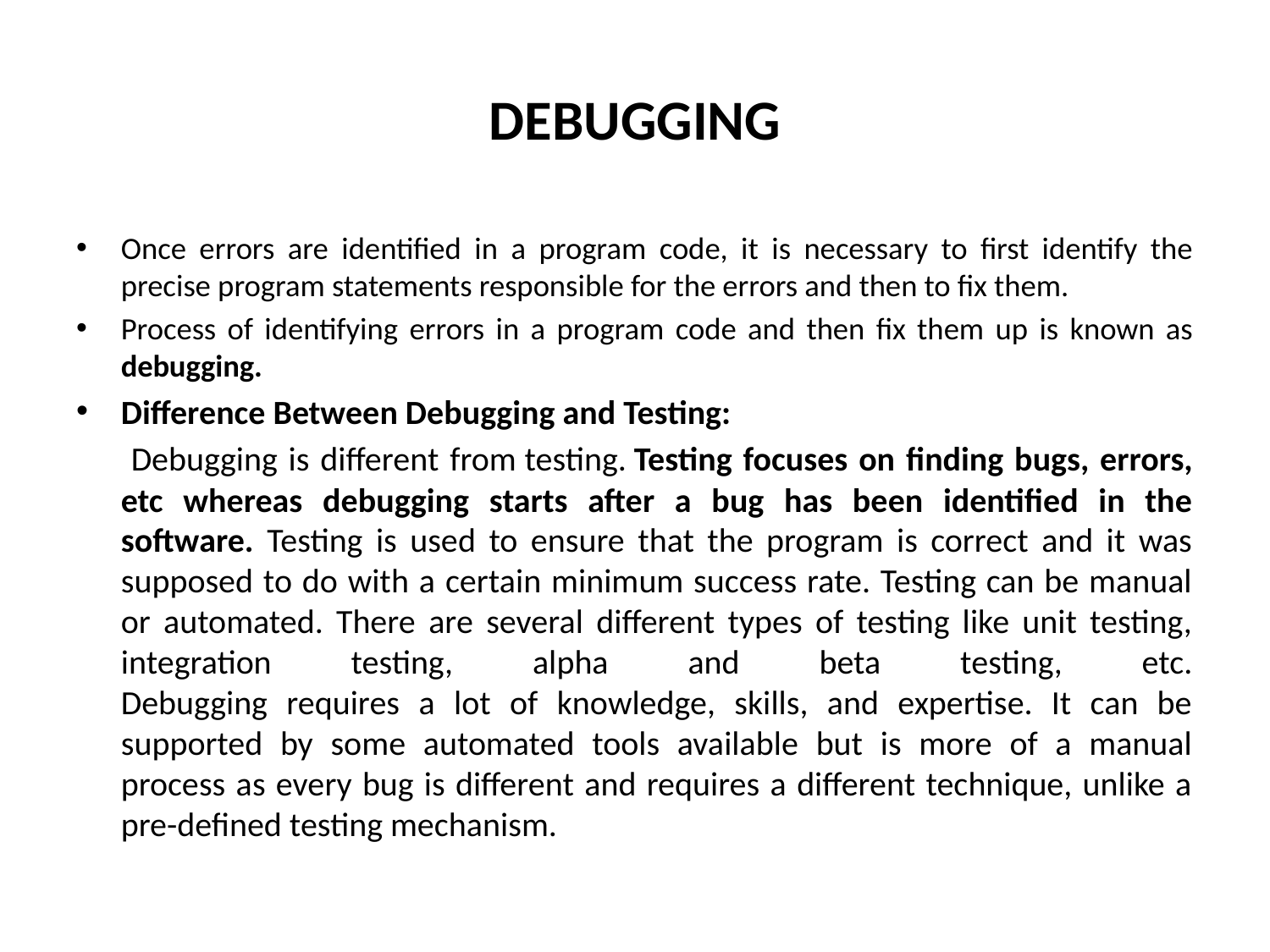

# DEBUGGING
Once errors are identified in a program code, it is necessary to first identify the precise program statements responsible for the errors and then to fix them.
Process of identifying errors in a program code and then fix them up is known as debugging.
Difference Between Debugging and Testing:
     Debugging is different from testing. Testing focuses on finding bugs, errors, etc whereas debugging starts after a bug has been identified in the software. Testing is used to ensure that the program is correct and it was supposed to do with a certain minimum success rate. Testing can be manual or automated. There are several different types of testing like unit testing, integration testing, alpha and beta testing, etc.
Debugging requires a lot of knowledge, skills, and expertise. It can be supported by some automated tools available but is more of a manual process as every bug is different and requires a different technique, unlike a pre-defined testing mechanism.